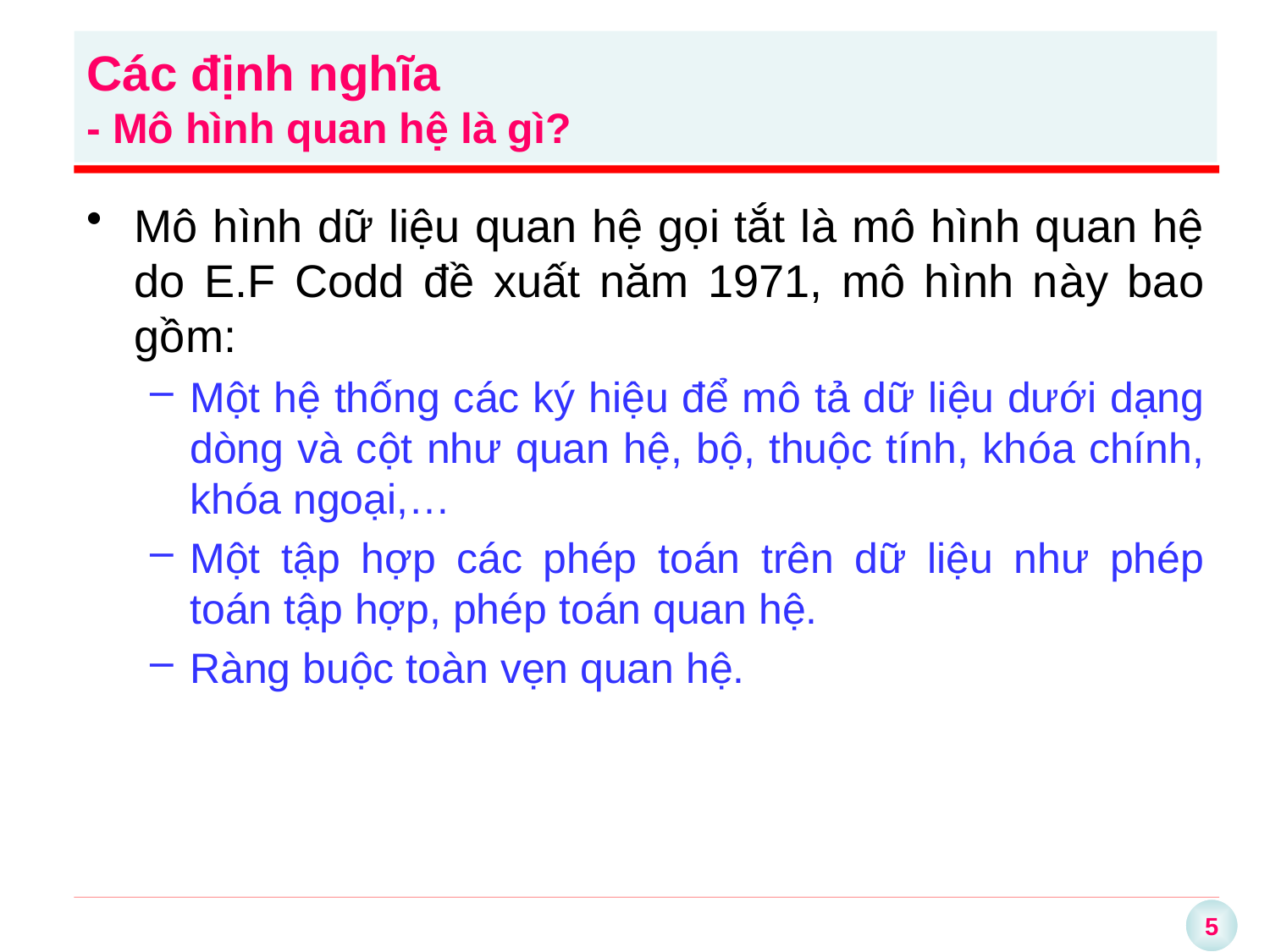

Các định nghĩa
- Mô hình quan hệ là gì?
Mô hình dữ liệu quan hệ gọi tắt là mô hình quan hệ do E.F Codd đề xuất năm 1971, mô hình này bao gồm:
Một hệ thống các ký hiệu để mô tả dữ liệu dưới dạng dòng và cột như quan hệ, bộ, thuộc tính, khóa chính, khóa ngoại,…
Một tập hợp các phép toán trên dữ liệu như phép toán tập hợp, phép toán quan hệ.
Ràng buộc toàn vẹn quan hệ.